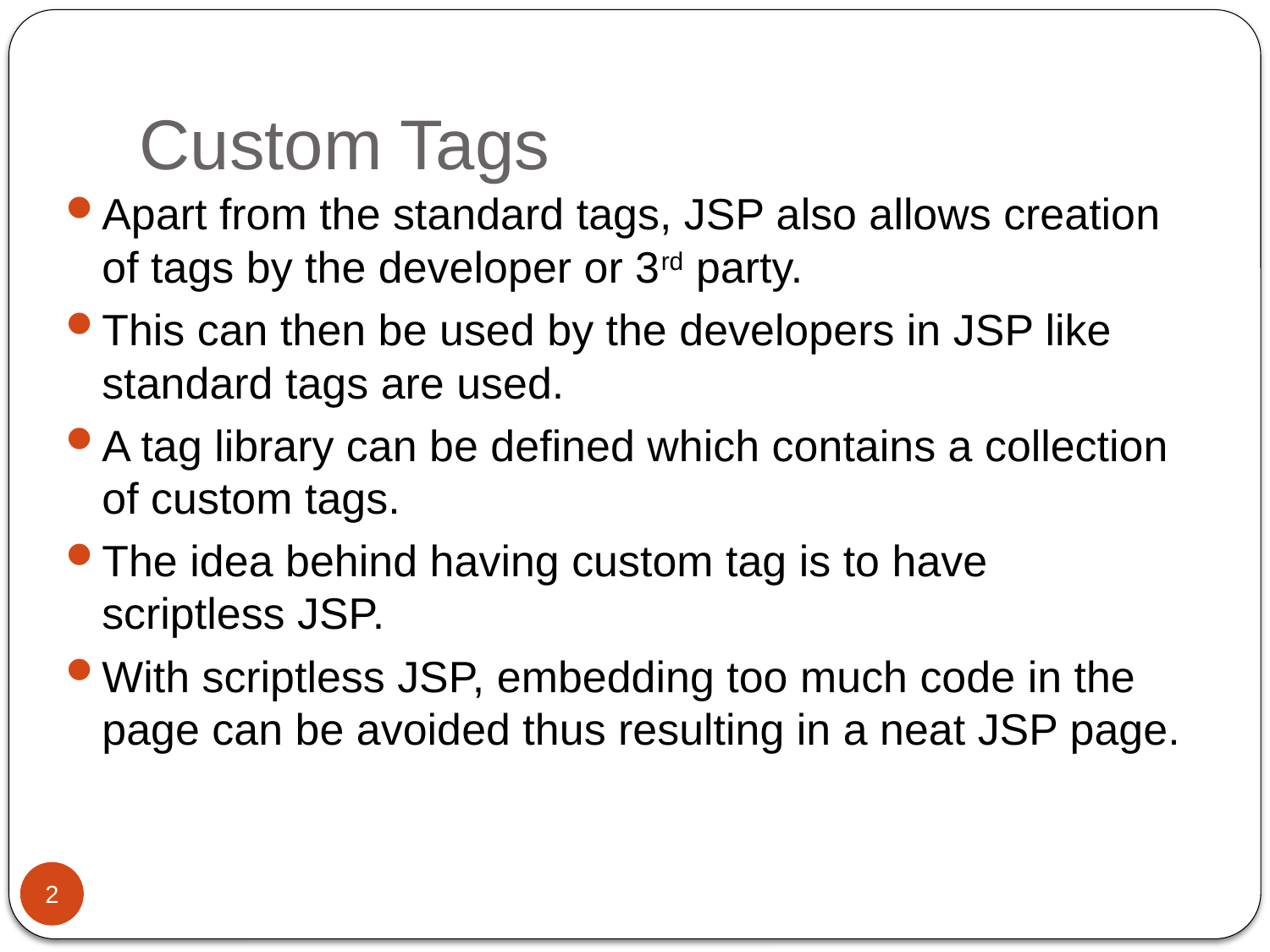

# Custom Tags
Apart from the standard tags, JSP also allows creation of tags by the developer or 3rd party.
This can then be used by the developers in JSP like standard tags are used.
A tag library can be defined which contains a collection of custom tags.
The idea behind having custom tag is to have scriptless JSP.
With scriptless JSP, embedding too much code in the page can be avoided thus resulting in a neat JSP page.

2